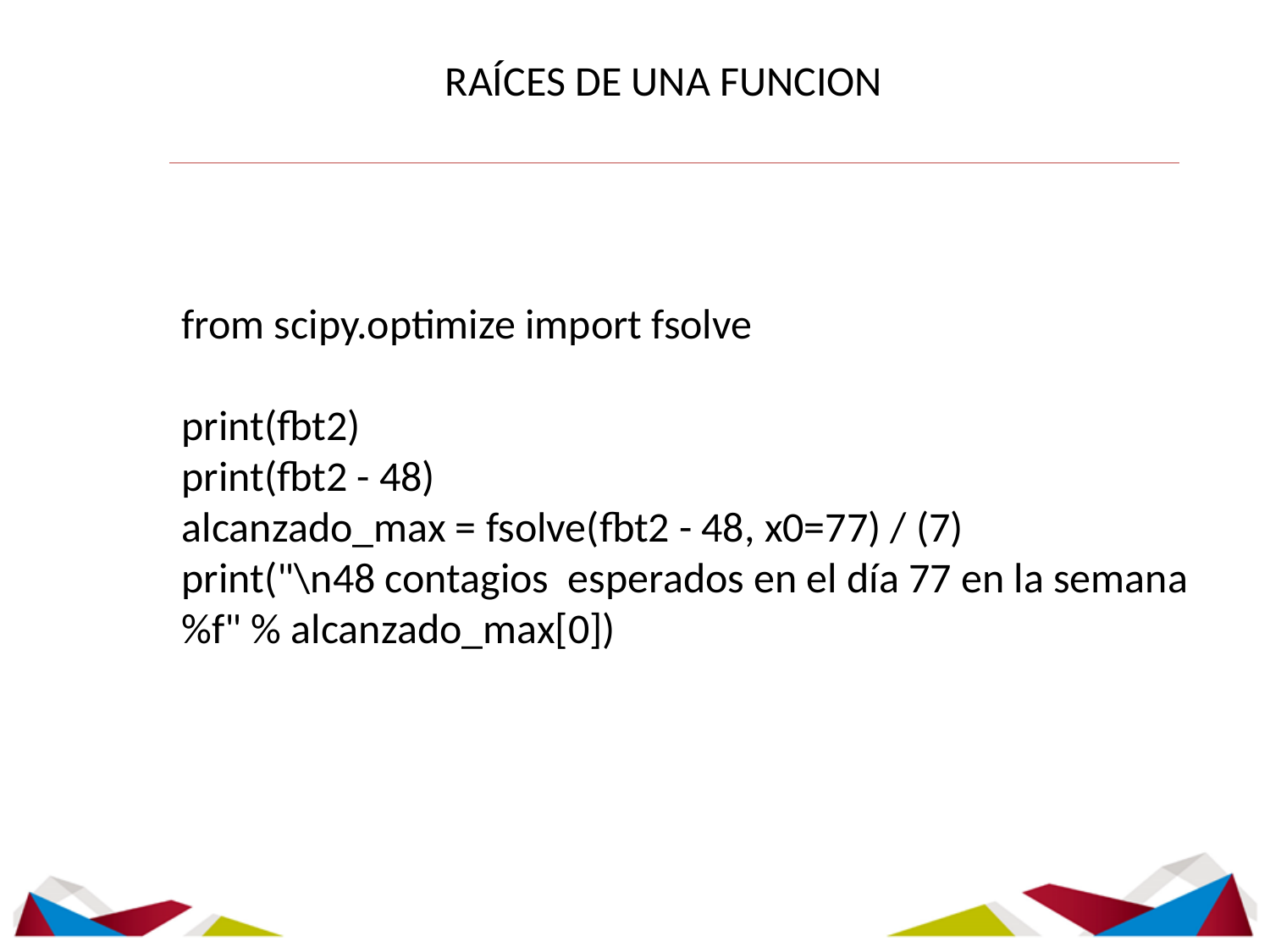

RAÍCES DE UNA FUNCION
from scipy.optimize import fsolve

print(fbt2)
print(fbt2 - 48)
alcanzado_max = fsolve(fbt2 - 48, x0=77) / (7)
print("\n48 contagios  esperados en el día 77 en la semana  %f" % alcanzado_max[0])